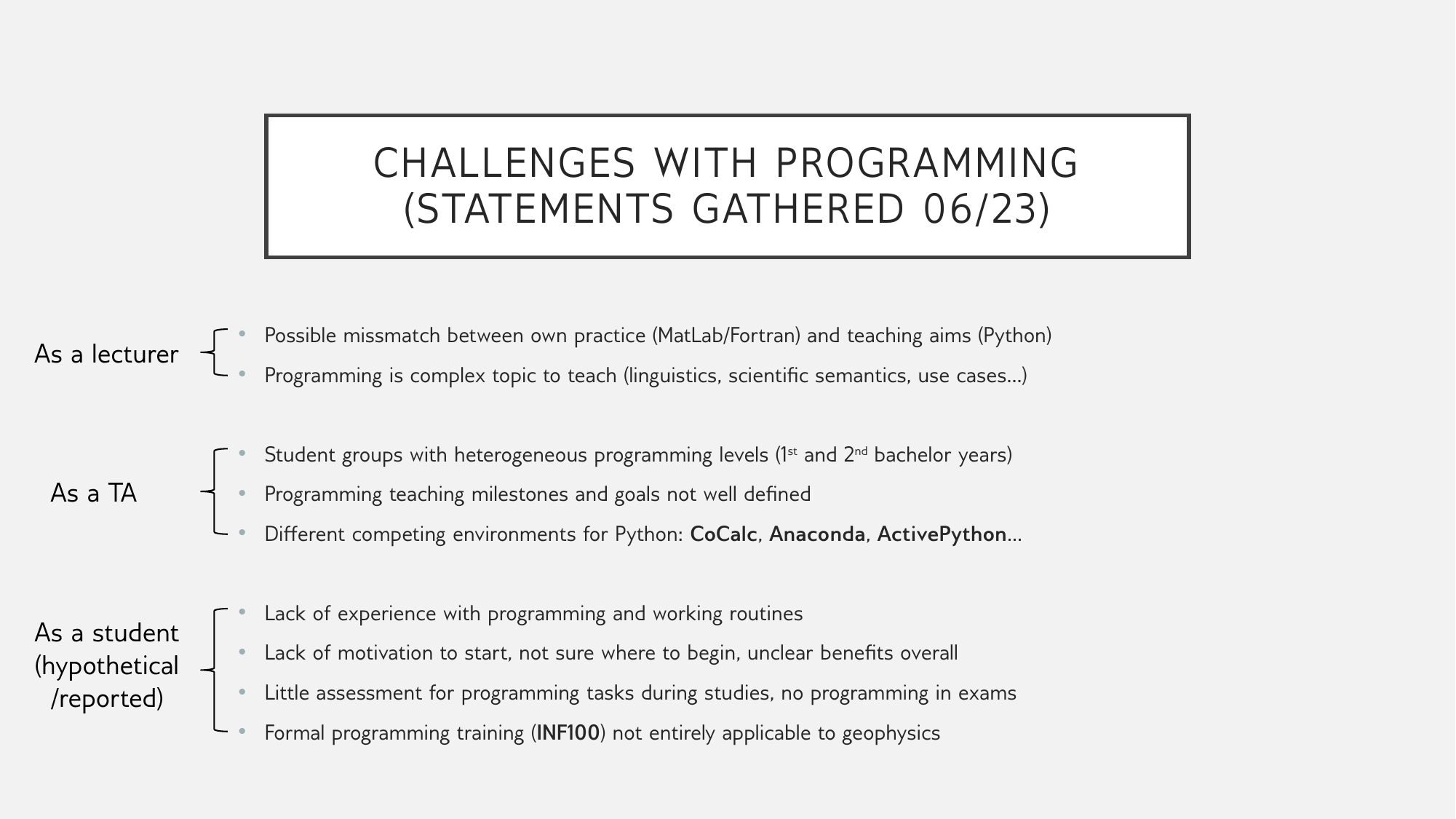

# challenges with programming (statements gathered 06/23)
Possible missmatch between own practice (MatLab/Fortran) and teaching aims (Python)
Programming is complex topic to teach (linguistics, scientific semantics, use cases…)

Student groups with heterogeneous programming levels (1st and 2nd bachelor years)
Programming teaching milestones and goals not well defined
Different competing environments for Python: CoCalc, Anaconda, ActivePython...

Lack of experience with programming and working routines
Lack of motivation to start, not sure where to begin, unclear benefits overall
Little assessment for programming tasks during studies, no programming in exams
Formal programming training (INF100) not entirely applicable to geophysics

As a lecturer

As a TA
As a student
(hypothetical/reported)